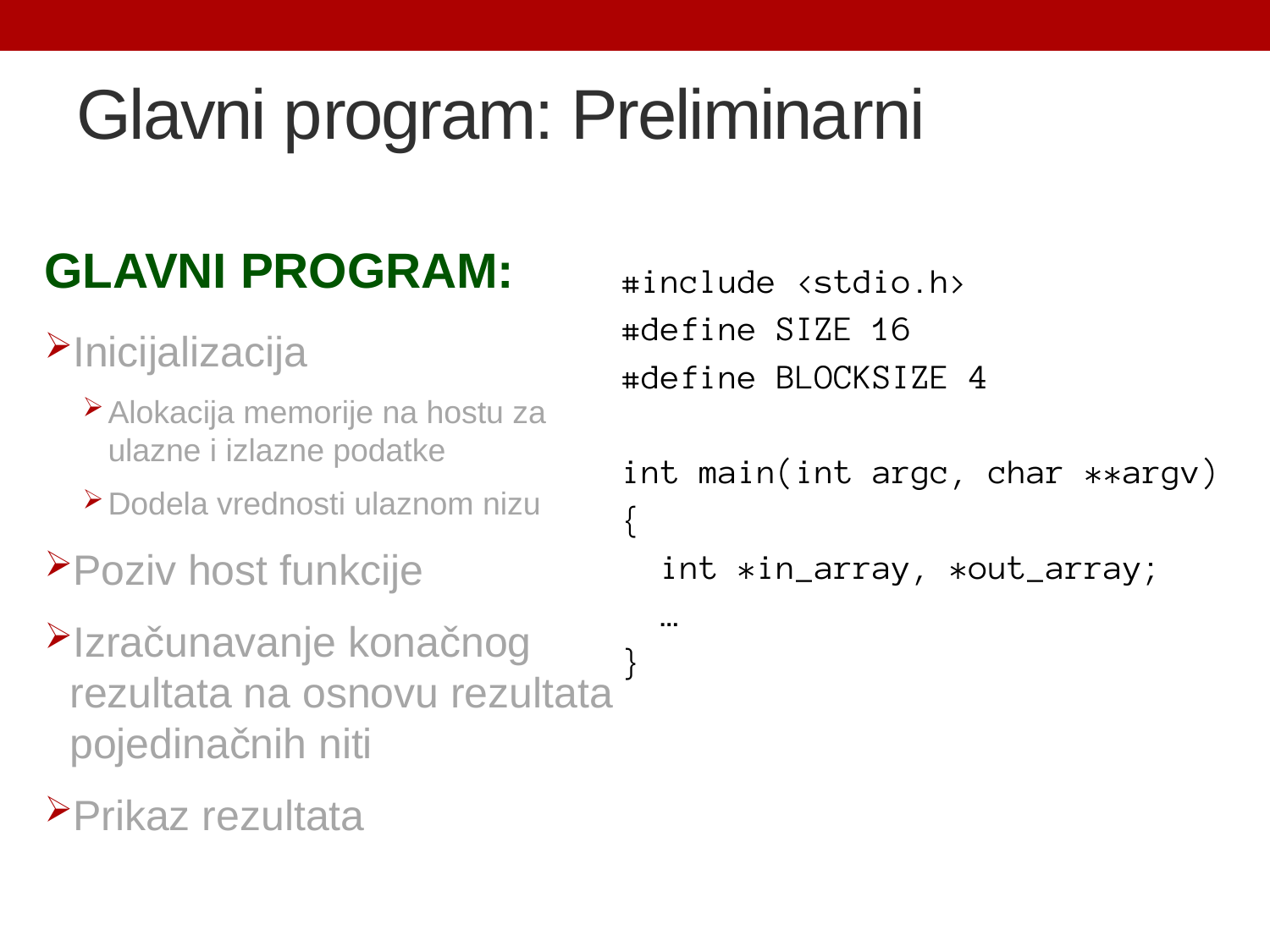

# Glavni program: Preliminarni
GLAVNI PROGRAM:
Inicijalizacija
Alokacija memorije na hostu za ulazne i izlazne podatke
Dodela vrednosti ulaznom nizu
Poziv host funkcije
Izračunavanje konačnog rezultata na osnovu rezultata pojedinačnih niti
Prikaz rezultata
#include <stdio.h>
#define SIZE 16
#define BLOCKSIZE 4

int main(int argc, char **argv)
{
  int *in_array, *out_array;
  …
}